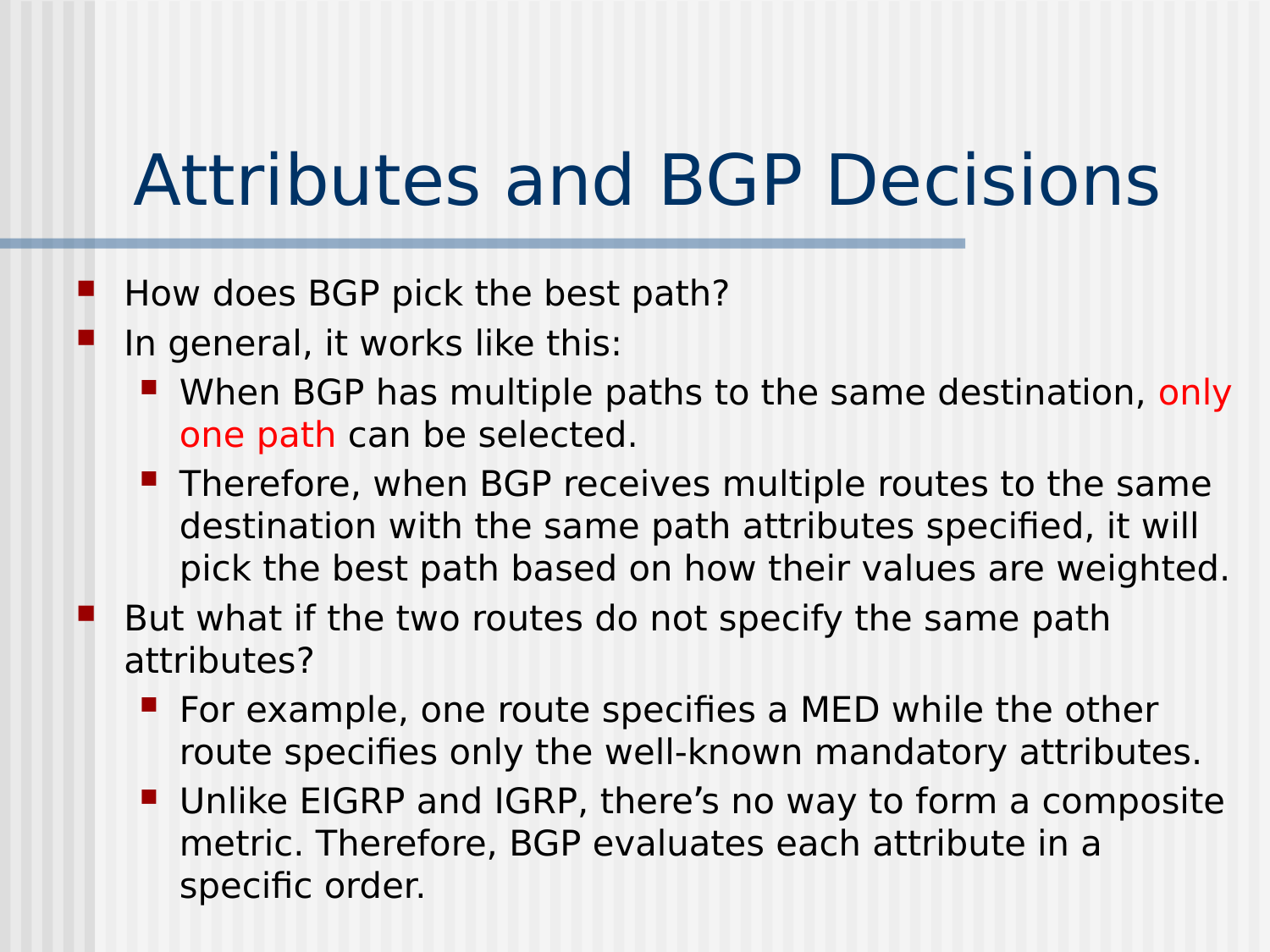

# Attributes and BGP Decisions
How does BGP pick the best path?
In general, it works like this:
When BGP has multiple paths to the same destination, only one path can be selected.
Therefore, when BGP receives multiple routes to the same destination with the same path attributes specified, it will pick the best path based on how their values are weighted.
But what if the two routes do not specify the same path attributes?
For example, one route specifies a MED while the other route specifies only the well-known mandatory attributes.
Unlike EIGRP and IGRP, there’s no way to form a composite metric. Therefore, BGP evaluates each attribute in a specific order.